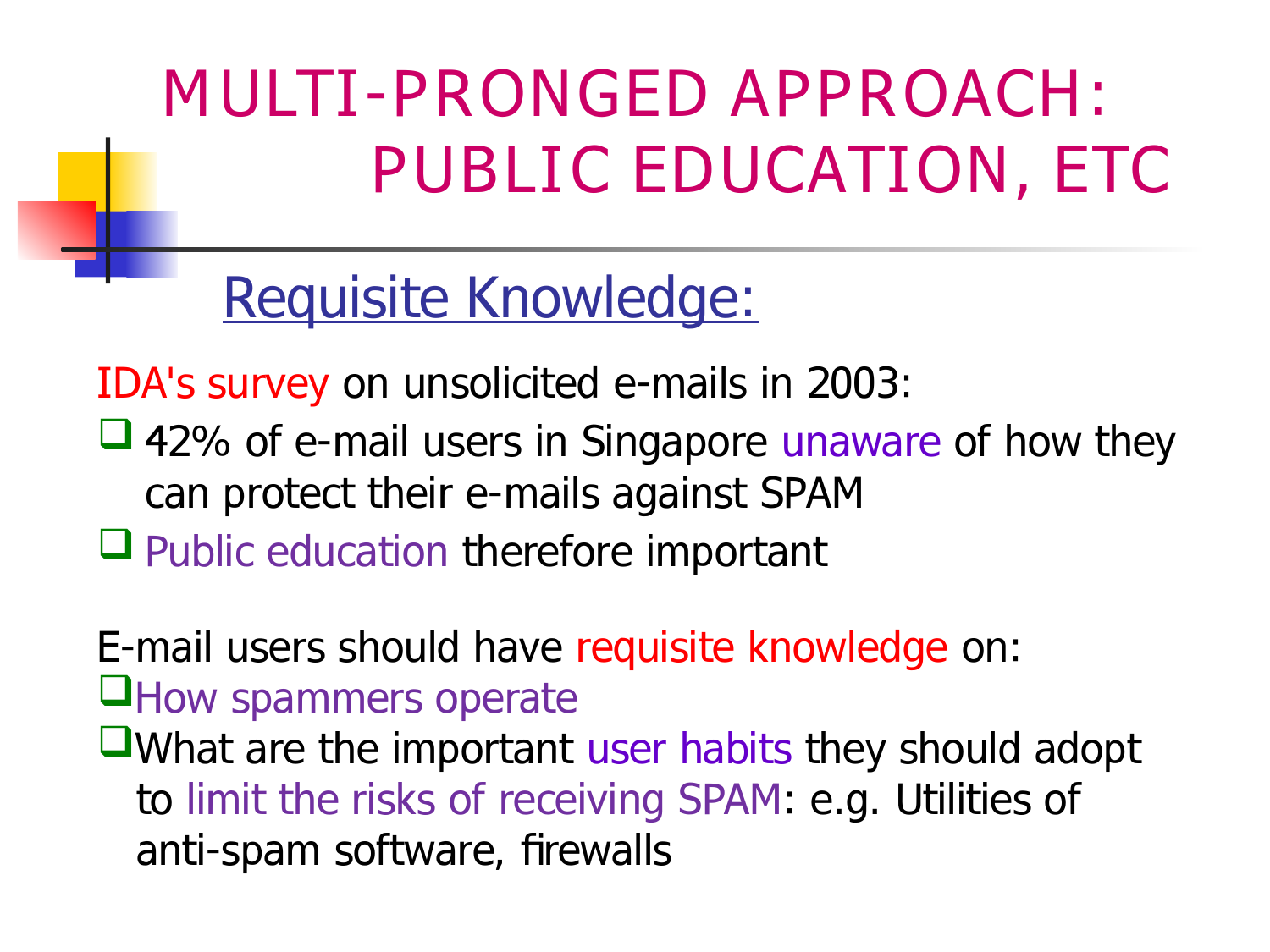

MULTI-PRONGED APPROACH:
             	PUBLIC EDUCATION, ETC
Requisite Knowledge:
IDA's survey on unsolicited e-mails in 2003:
42% of e-mail users in Singapore unaware of how they can protect their e-mails against SPAM
Public education therefore important
E-mail users should have requisite knowledge on:
How spammers operate
What are the important user habits they should adopt
   to limit the risks of receiving SPAM: e.g. Utilities of
   anti-spam software, firewalls